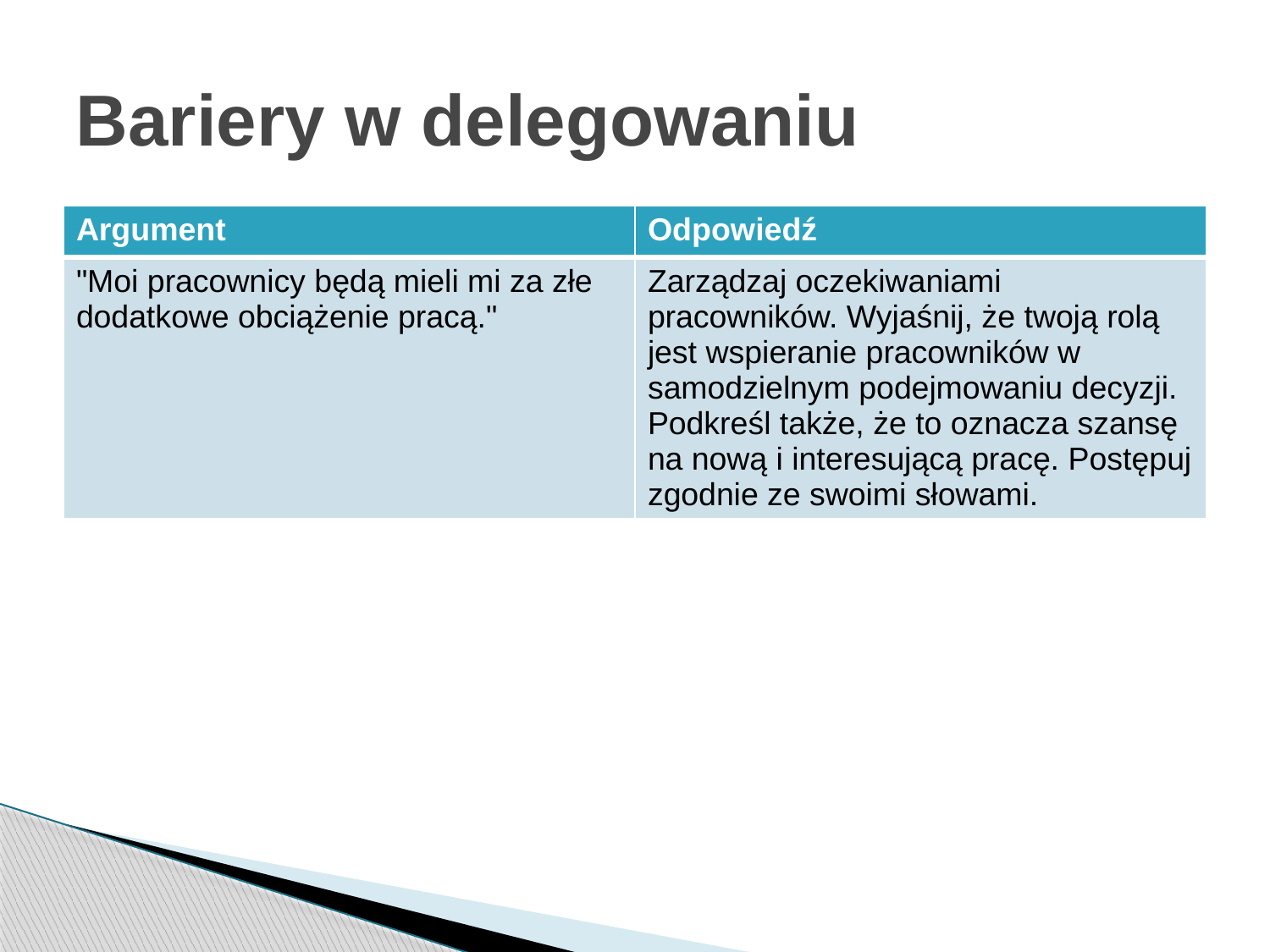

# Bariery w delegowaniu
| Argument | Odpowiedź |
| --- | --- |
| "Moi pracownicy będą mieli mi za złe dodatkowe obciążenie pracą." | Zarządzaj oczekiwaniami pracowników. Wyjaśnij, że twoją rolą jest wspieranie pracowników w samodzielnym podejmowaniu decyzji. Podkreśl także, że to oznacza szansę na nową i interesującą pracę. Postępuj zgodnie ze swoimi słowami. |